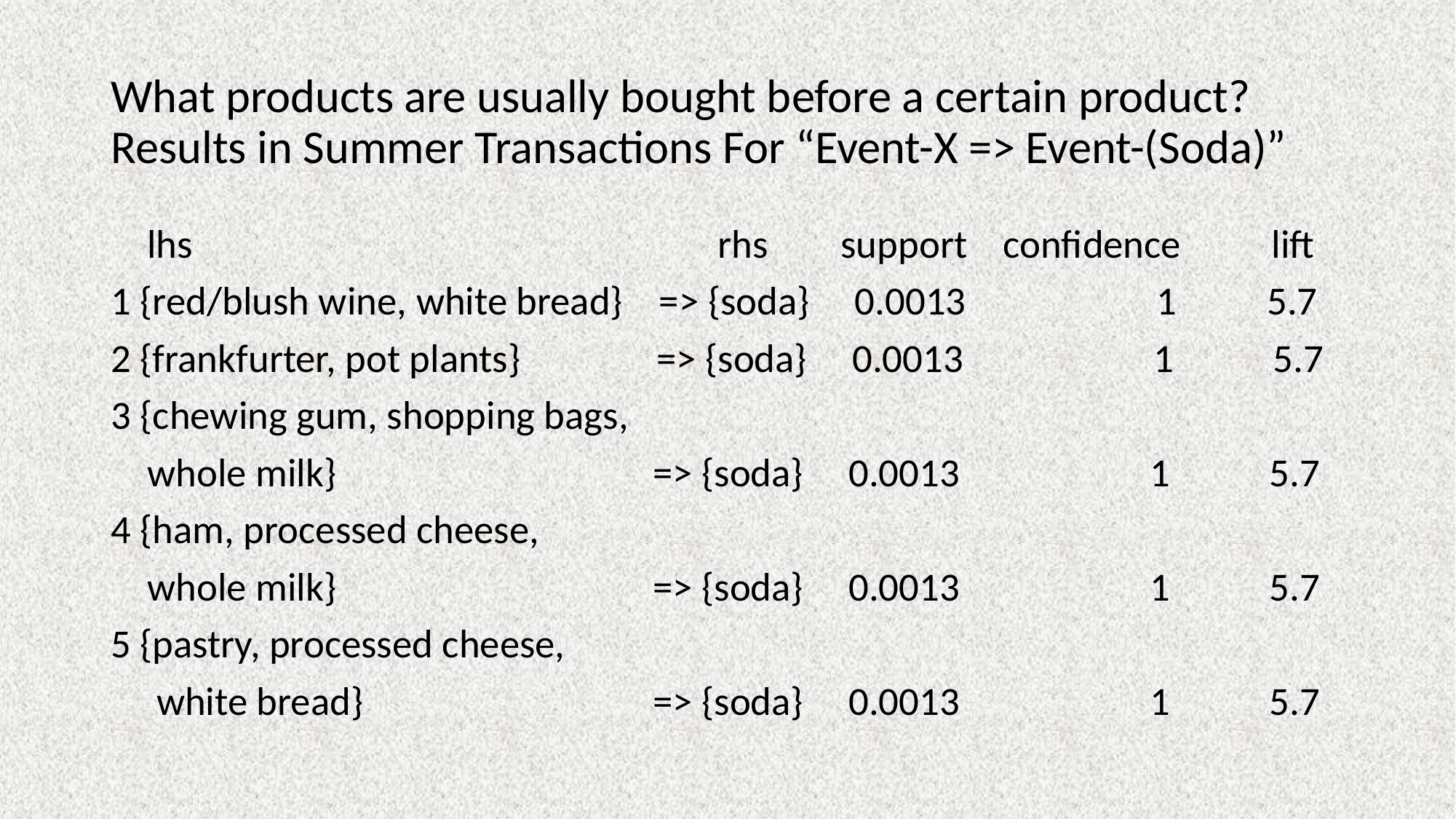

# What products are usually bought before a certain product? Results in Summer Transactions For “Event-X => Event-(Soda)”
    lhs                                                          rhs        support    confidence          lift
1 {red/blush wine, white bread}    => {soda}     0.0013                     1          5.7
2 {frankfurter, pot plants}               => {soda}     0.0013                     1           5.7
3 {chewing gum, shopping bags,
    whole milk}                                   => {soda}     0.0013                     1           5.7
4 {ham, processed cheese,
    whole milk}                                   => {soda}     0.0013                     1           5.7
5 {pastry, processed cheese,
     white bread}                                => {soda}     0.0013                     1           5.7